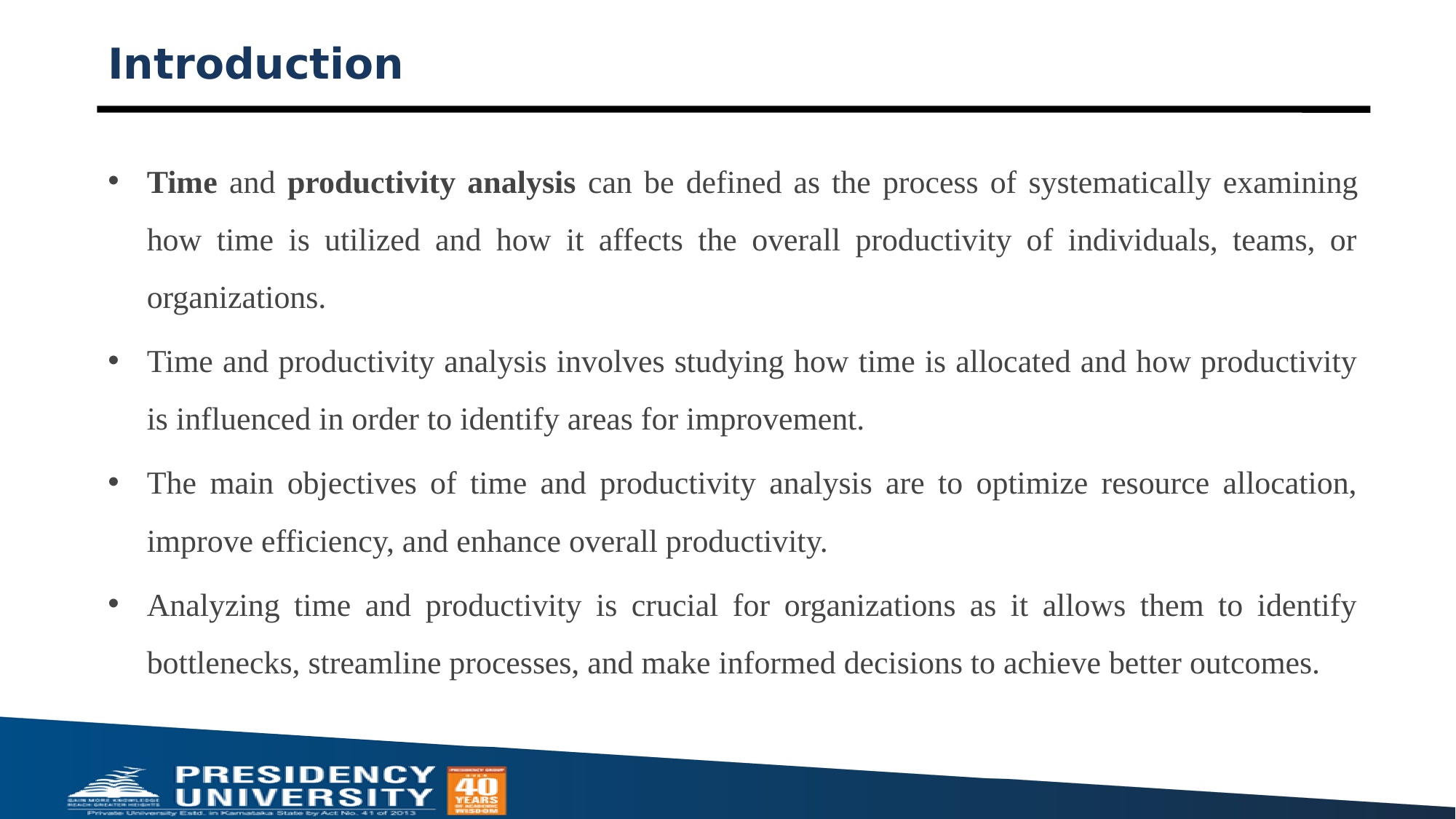

# Introduction
Time and productivity analysis can be defined as the process of systematically examining how time is utilized and how it affects the overall productivity of individuals, teams, or organizations.
Time and productivity analysis involves studying how time is allocated and how productivity is influenced in order to identify areas for improvement.
The main objectives of time and productivity analysis are to optimize resource allocation, improve efficiency, and enhance overall productivity.
Analyzing time and productivity is crucial for organizations as it allows them to identify bottlenecks, streamline processes, and make informed decisions to achieve better outcomes.